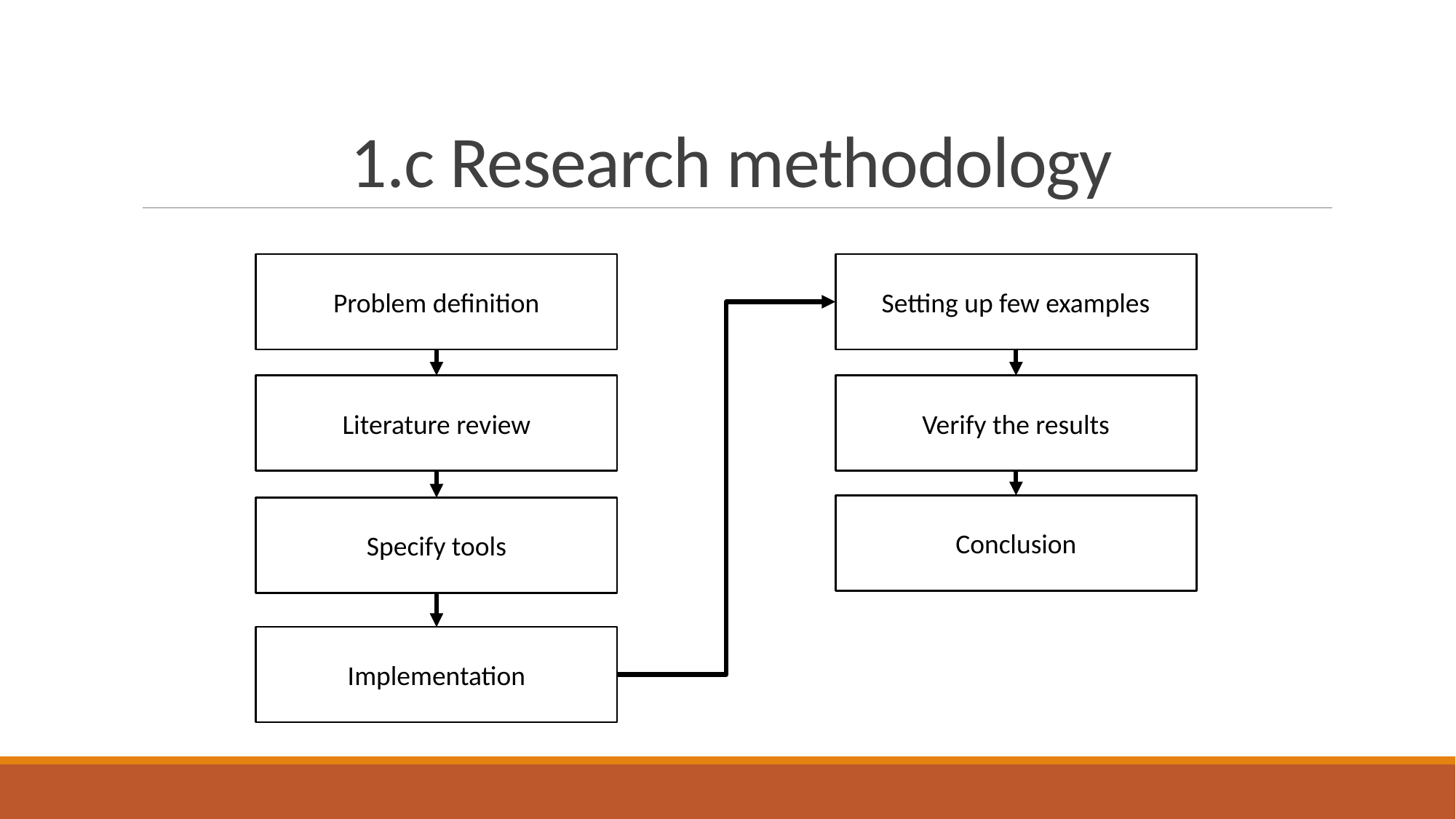

# 1.c Research methodology

Problem definition
Setting up few examples
Verify the results
Literature review
Conclusion
Specify tools
Implementation